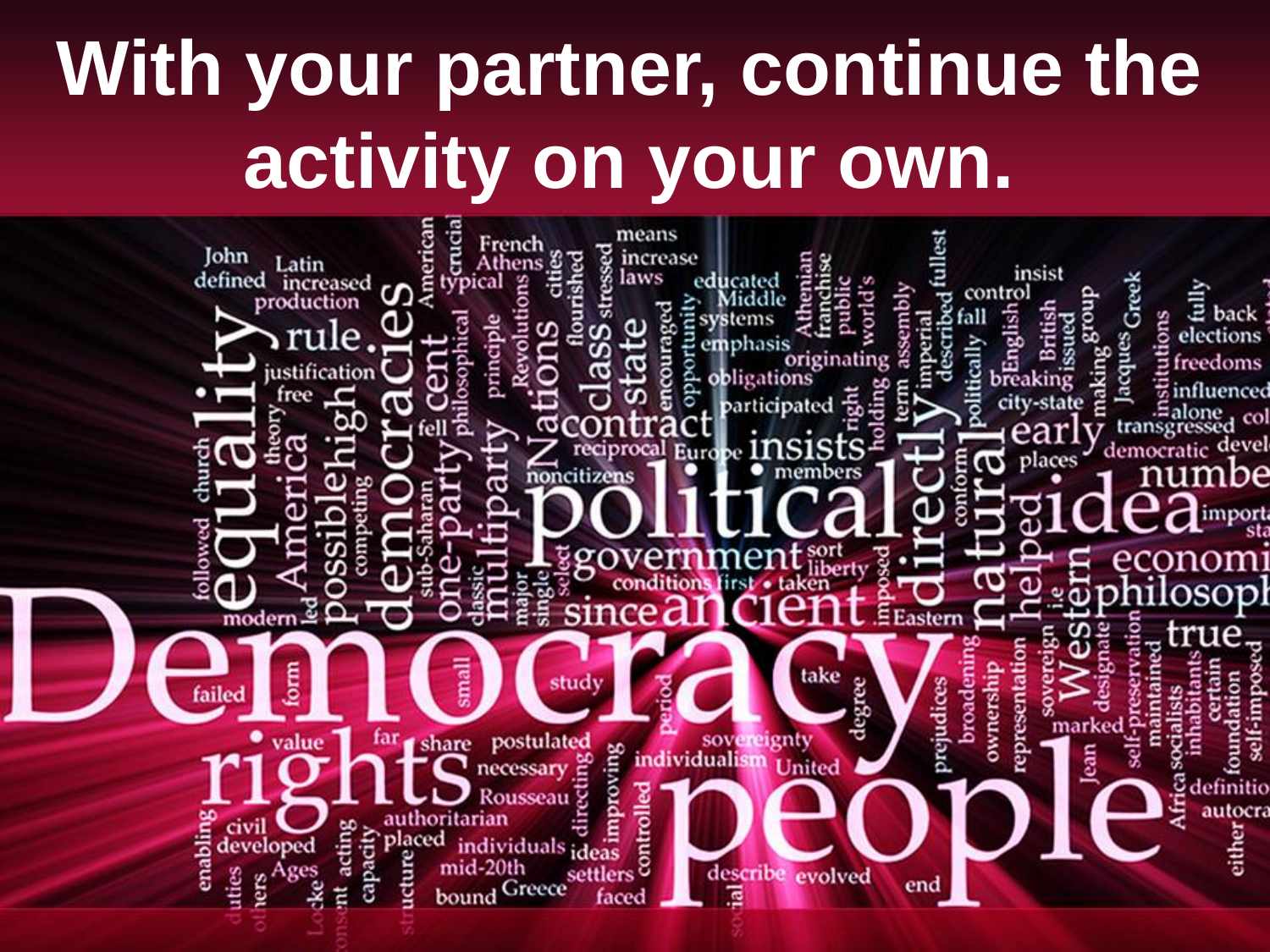

# With your partner, continue the activity on your own.